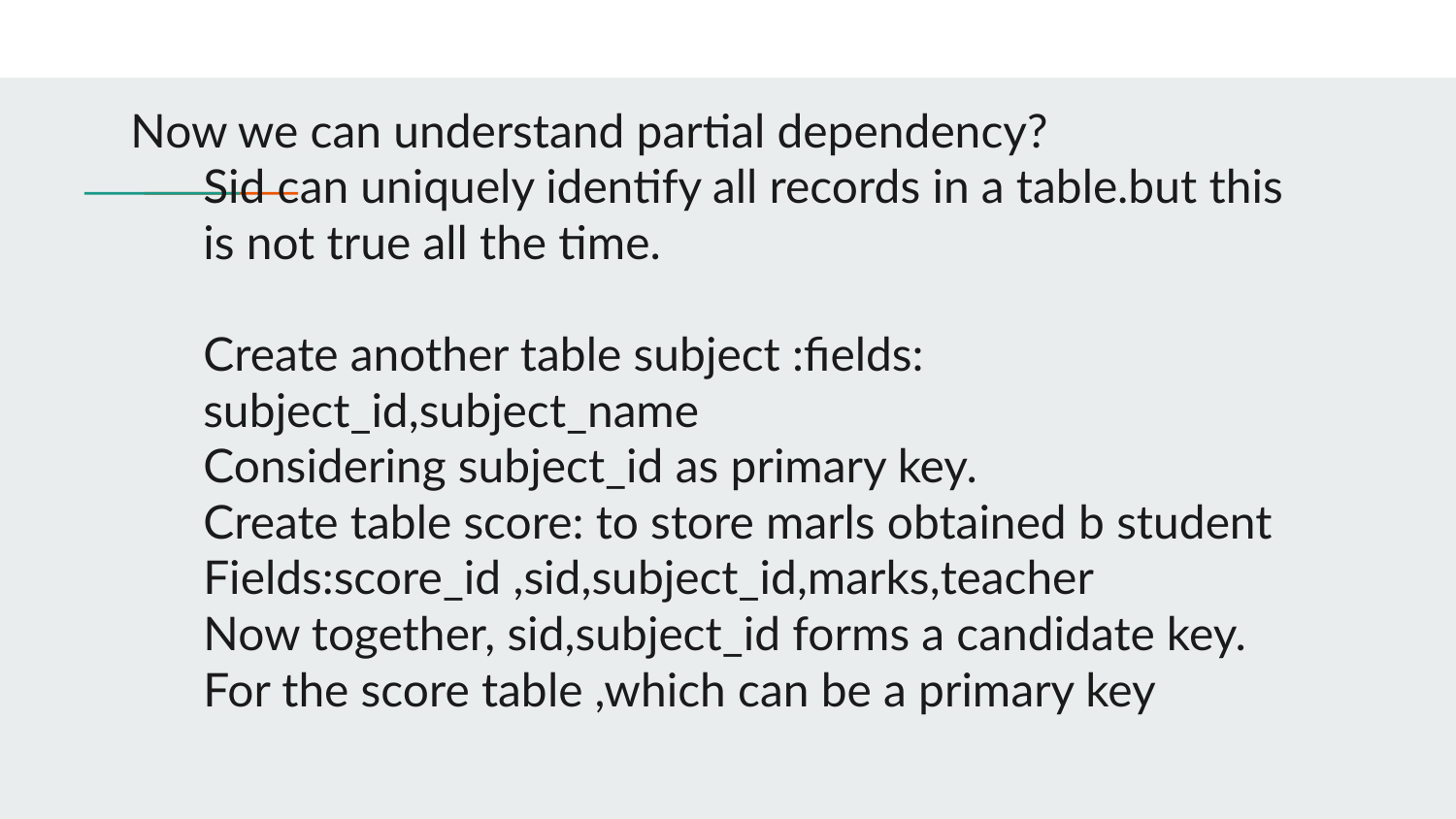

Now we can understand partial dependency?
Sid can uniquely identify all records in a table.but this is not true all the time.

Create another table subject :fields: subject_id,subject_name
Considering subject_id as primary key.
Create table score: to store marls obtained b student
Fields:score_id ,sid,subject_id,marks,teacher
Now together, sid,subject_id forms a candidate key. For the score table ,which can be a primary key